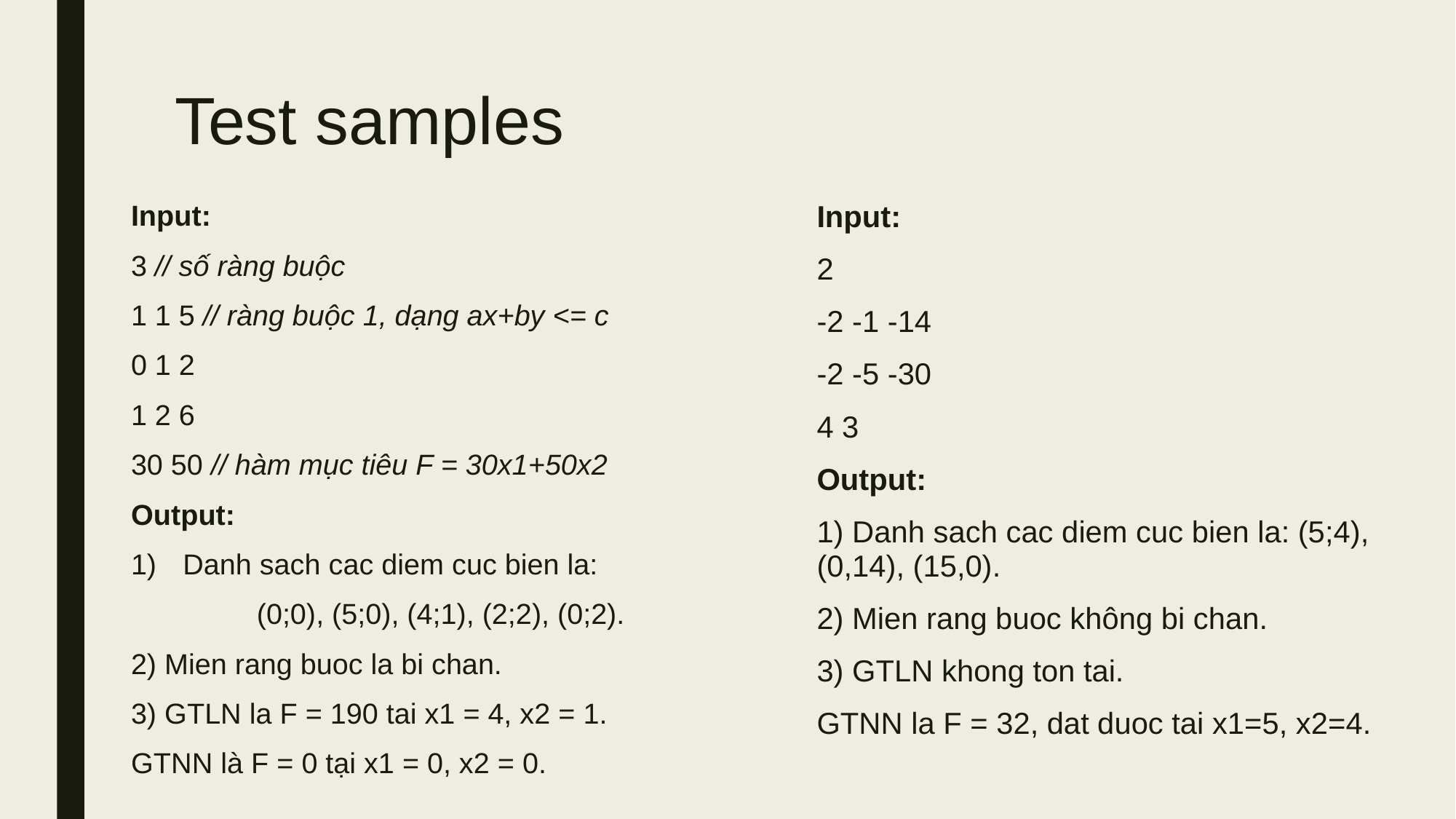

# Test samples
Input:
3 // số ràng buộc
1 1 5 // ràng buộc 1, dạng ax+by <= c
0 1 2
1 2 6
30 50 // hàm mục tiêu F = 30x1+50x2
Output:
Danh sach cac diem cuc bien la:
(0;0), (5;0), (4;1), (2;2), (0;2).
2) Mien rang buoc la bi chan.
3) GTLN la F = 190 tai x1 = 4, x2 = 1.
GTNN là F = 0 tại x1 = 0, x2 = 0.

Input:
2
-2 -1 -14
-2 -5 -30
4 3
Output:
1) Danh sach cac diem cuc bien la: (5;4), (0,14), (15,0).
2) Mien rang buoc không bi chan.
3) GTLN khong ton tai.
GTNN la F = 32, dat duoc tai x1=5, x2=4.